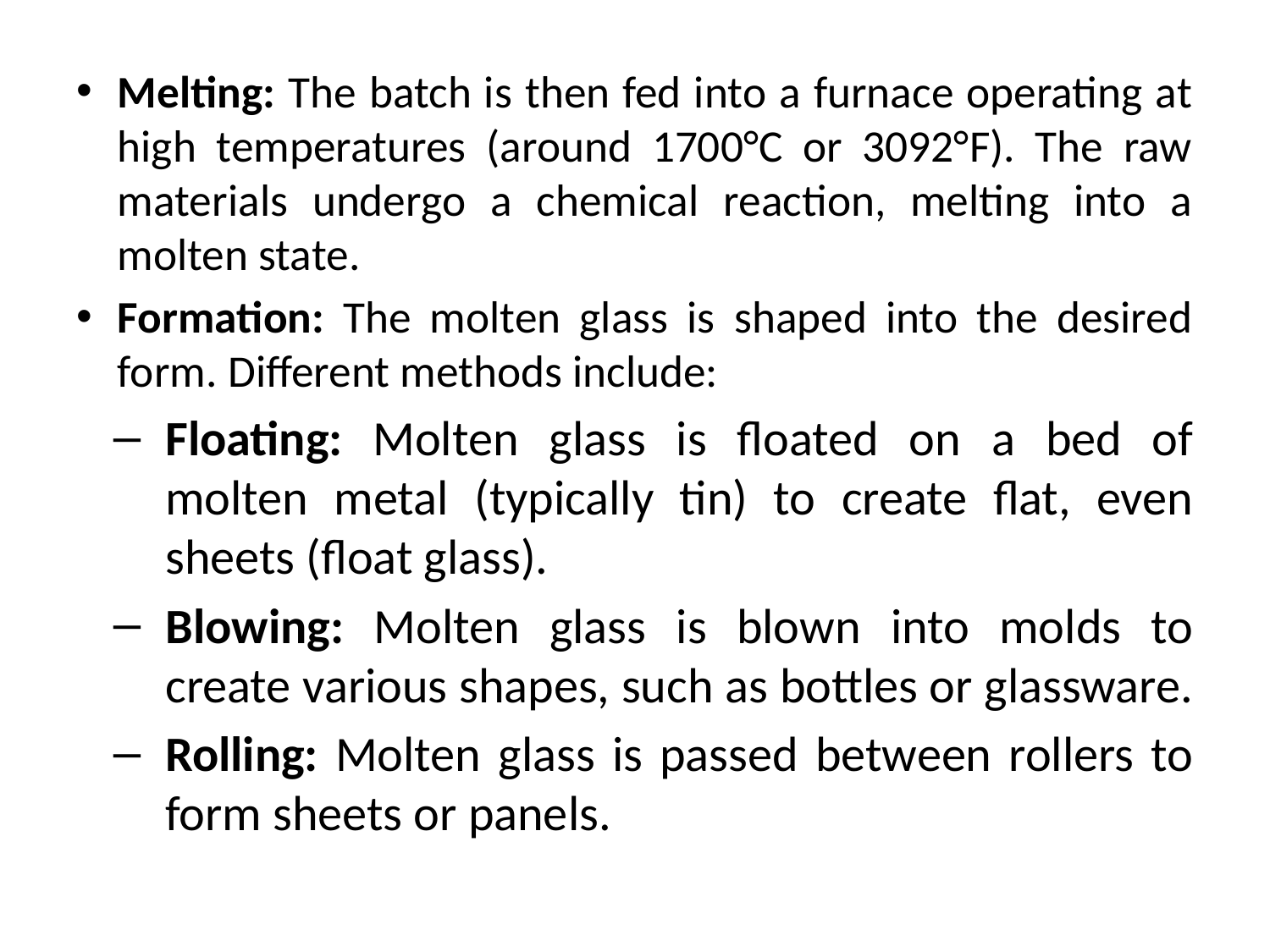

Melting: The batch is then fed into a furnace operating at high temperatures (around 1700°C or 3092°F). The raw materials undergo a chemical reaction, melting into a molten state.
Formation: The molten glass is shaped into the desired form. Different methods include:
Floating: Molten glass is floated on a bed of molten metal (typically tin) to create flat, even sheets (float glass).
Blowing: Molten glass is blown into molds to create various shapes, such as bottles or glassware.
Rolling: Molten glass is passed between rollers to form sheets or panels.